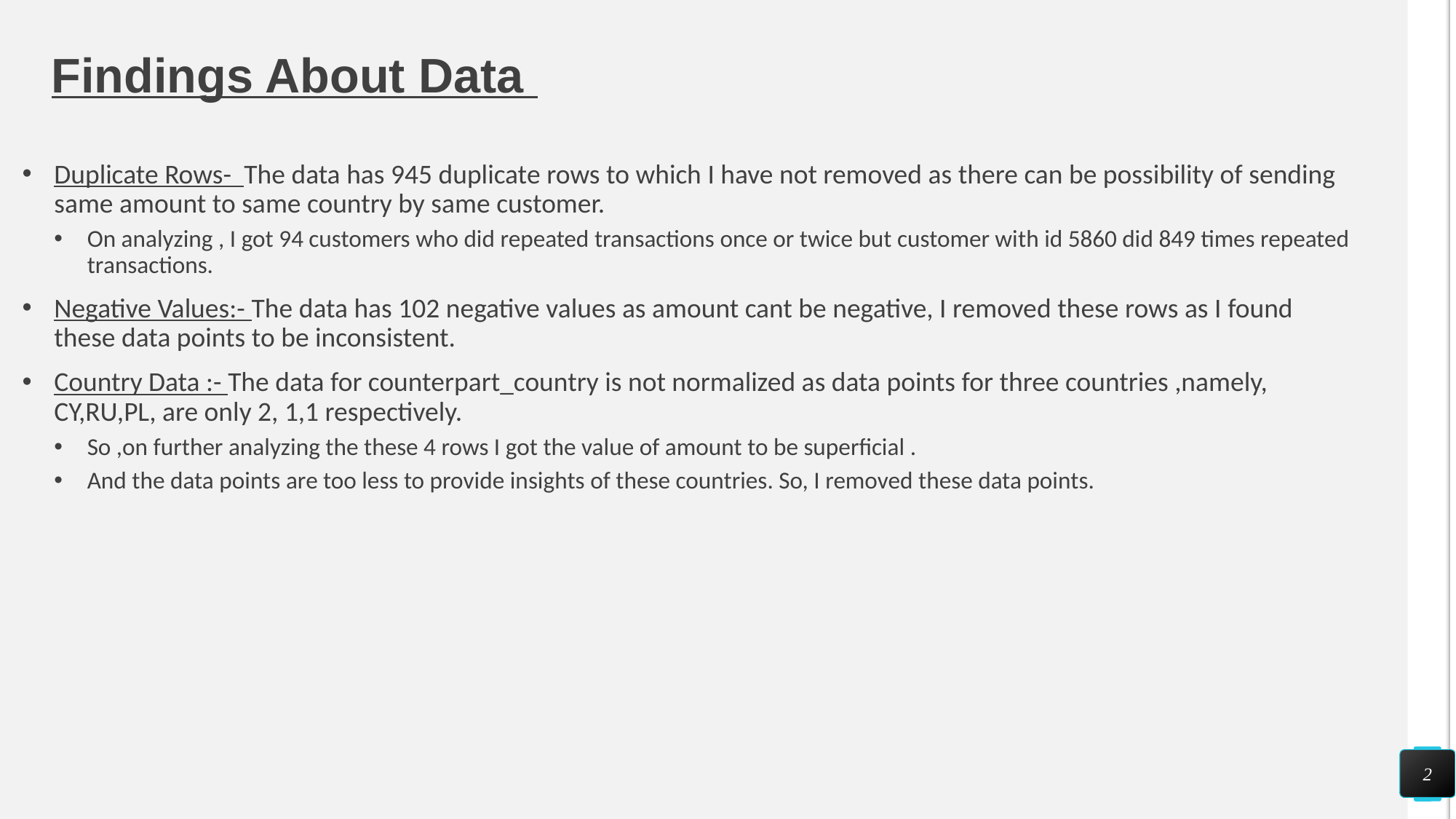

# Findings About Data
Duplicate Rows-  The data has 945 duplicate rows to which I have not removed as there can be possibility of sending same amount to same country by same customer.
On analyzing , I got 94 customers who did repeated transactions once or twice but customer with id 5860 did 849 times repeated transactions.
Negative Values:- The data has 102 negative values as amount cant be negative, I removed these rows as I found these data points to be inconsistent.
Country Data :- The data for counterpart_country is not normalized as data points for three countries ,namely, CY,RU,PL, are only 2, 1,1 respectively.
So ,on further analyzing the these 4 rows I got the value of amount to be superficial .
And the data points are too less to provide insights of these countries. So, I removed these data points.

2